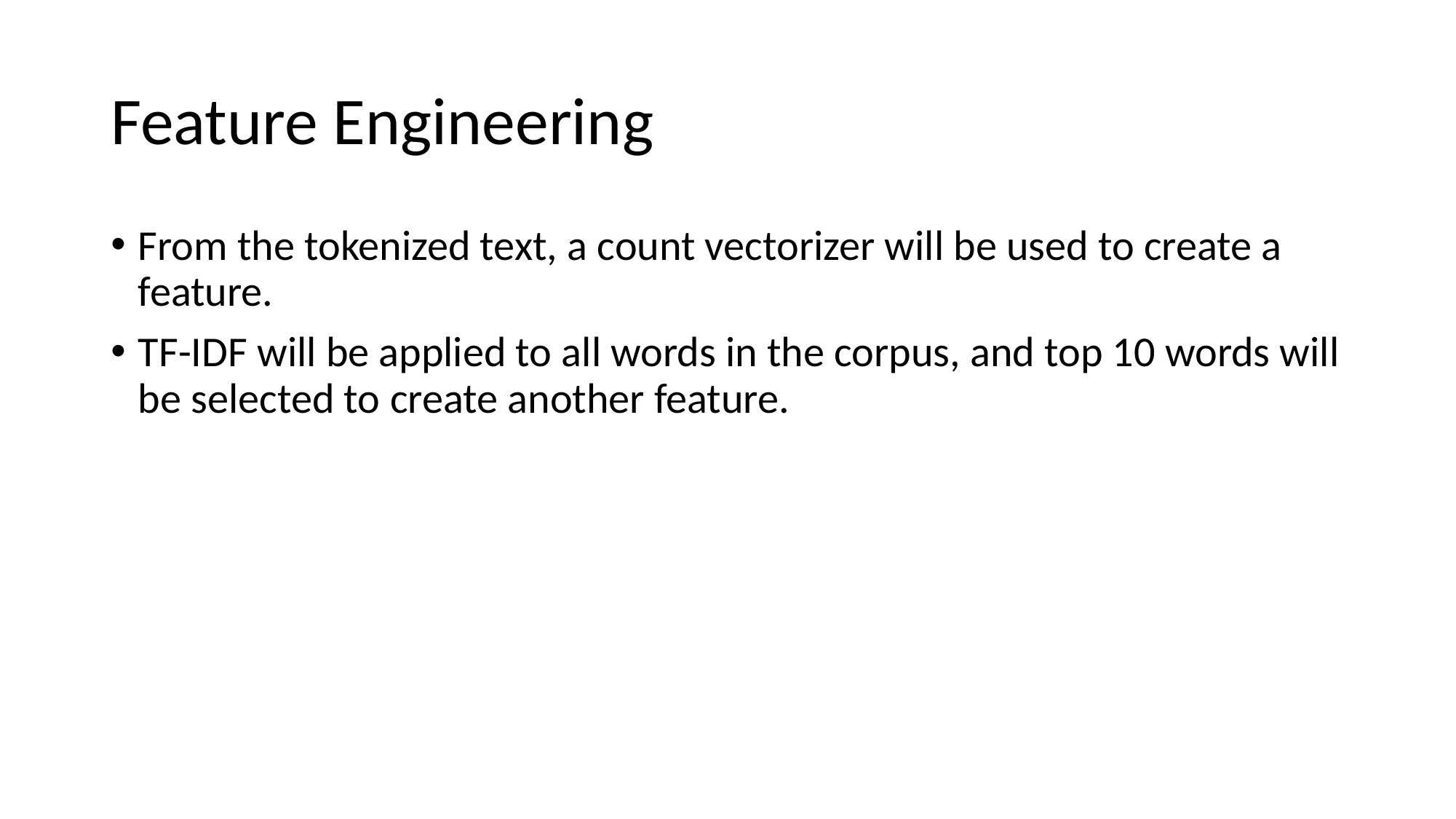

# Feature Engineering
From the tokenized text, a count vectorizer will be used to create a feature.
TF-IDF will be applied to all words in the corpus, and top 10 words will be selected to create another feature.